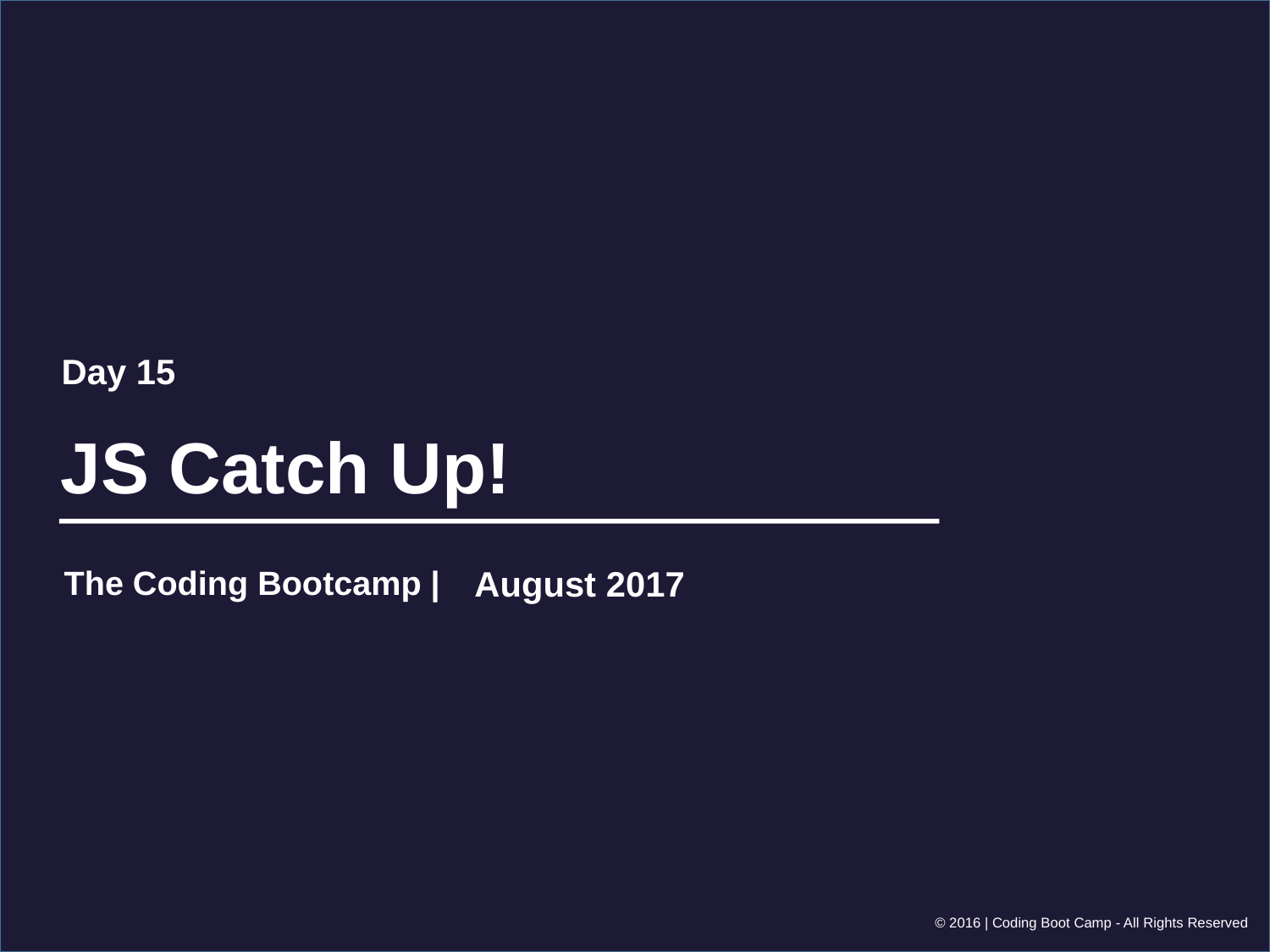

Day 15
# JS Catch Up!
August 2017